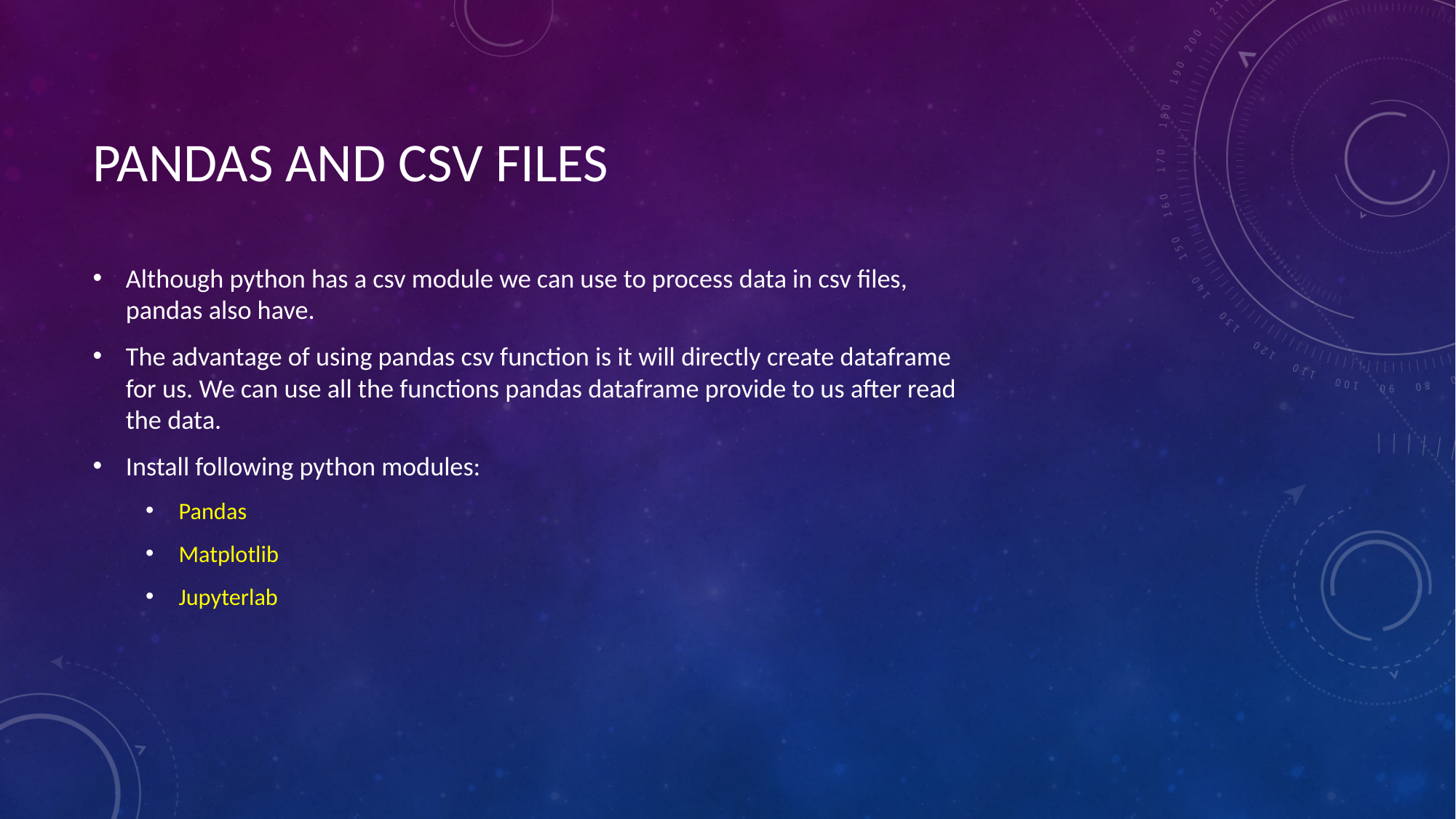

# Pandas and csv files
Although python has a csv module we can use to process data in csv files, pandas also have.
The advantage of using pandas csv function is it will directly create dataframe for us. We can use all the functions pandas dataframe provide to us after read the data.
Install following python modules:
Pandas
Matplotlib
Jupyterlab